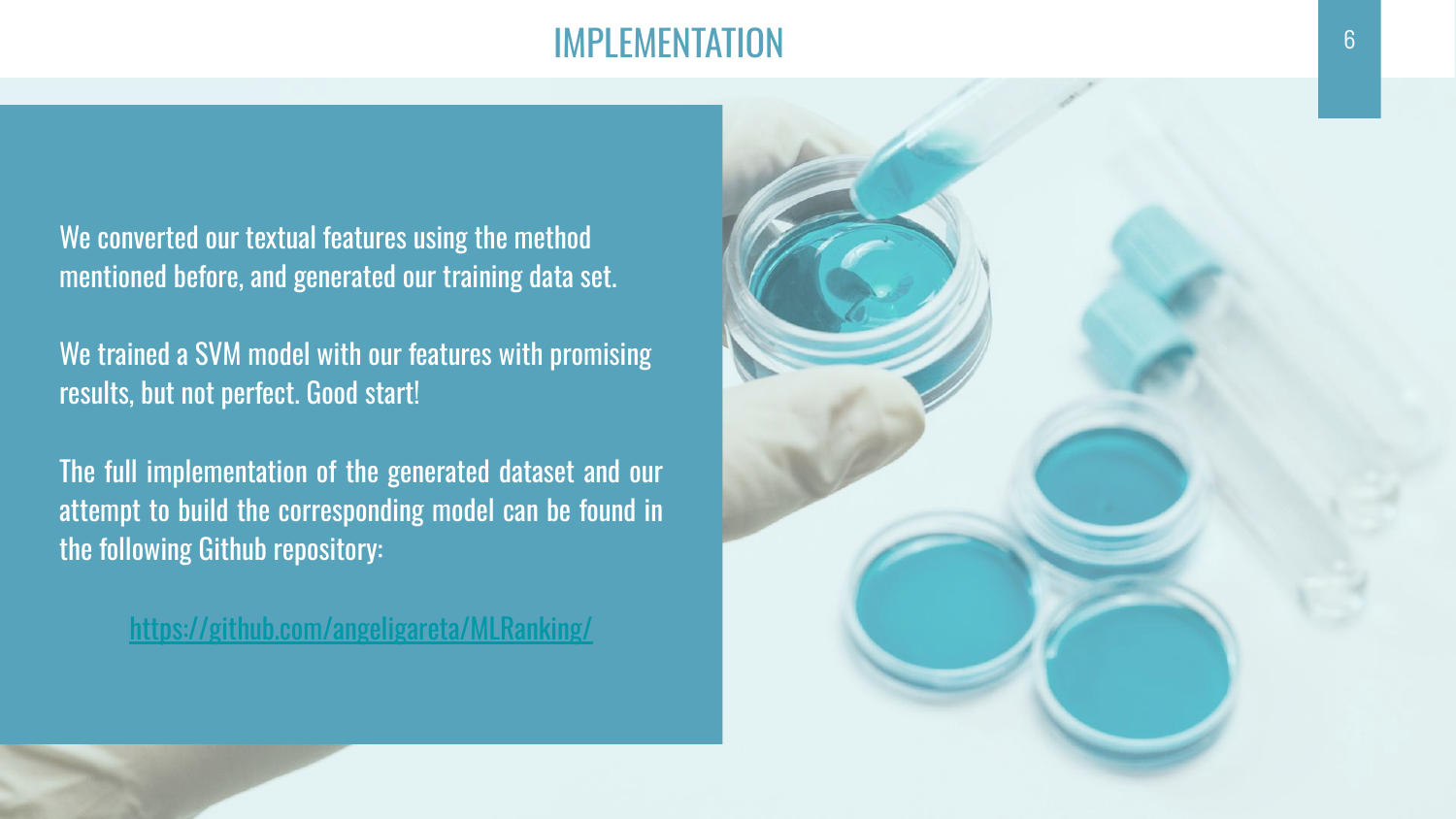

6
# IMPLEMENTATION

We converted our textual features using the method mentioned before, and generated our training data set.

We trained a SVM model with our features with promising results, but not perfect. Good start!

The full implementation of the generated dataset and our attempt to build the corresponding model can be found in the following Github repository:

https://github.com/angeligareta/MLRanking/